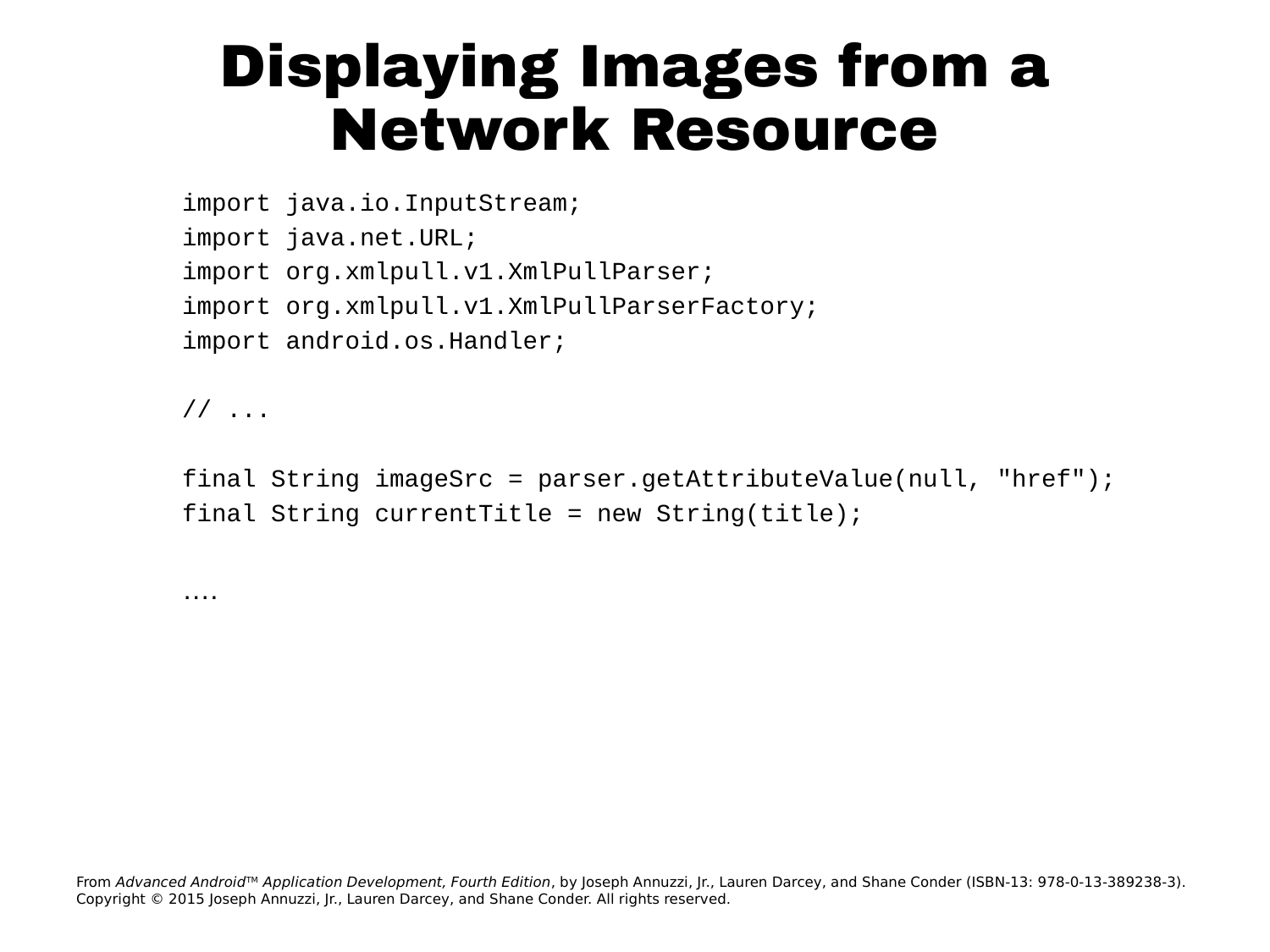

# Displaying Images from a Network Resource
import java.io.InputStream;
import java.net.URL;
import org.xmlpull.v1.XmlPullParser;
import org.xmlpull.v1.XmlPullParserFactory;
import android.os.Handler;

// ...

final String imageSrc = parser.getAttributeValue(null, "href");
final String currentTitle = new String(title);

….
From Advanced AndroidTM Application Development, Fourth Edition, by Joseph Annuzzi, Jr., Lauren Darcey, and Shane Conder (ISBN-13: 978-0-13-389238-3). Copyright © 2015 Joseph Annuzzi, Jr., Lauren Darcey, and Shane Conder. All rights reserved.